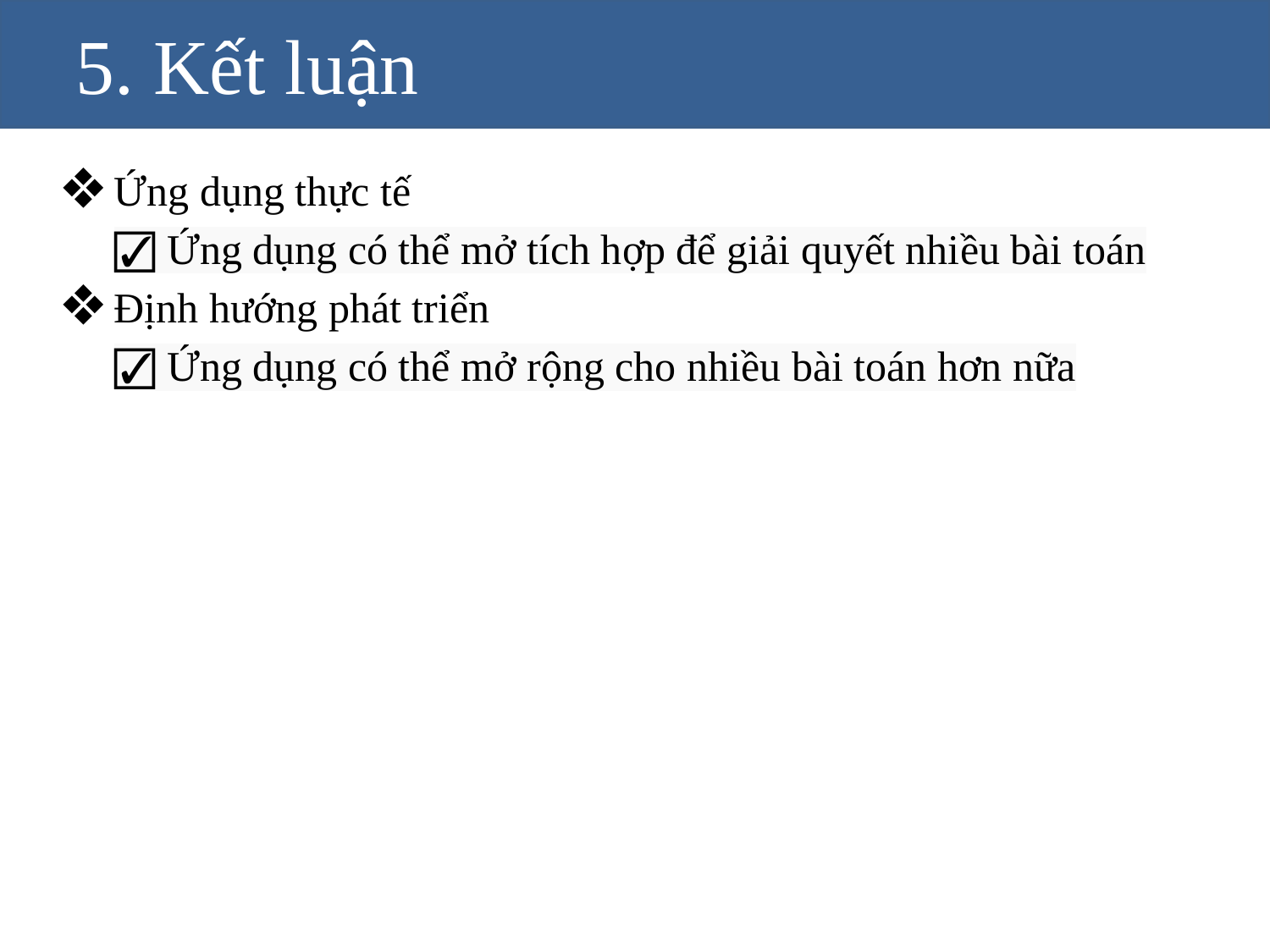

5. Kết luận
Ứng dụng thực tế
☑ Ứng dụng có thể mở tích hợp để giải quyết nhiều bài toán
Định hướng phát triển
☑ Ứng dụng có thể mở rộng cho nhiều bài toán hơn nữa